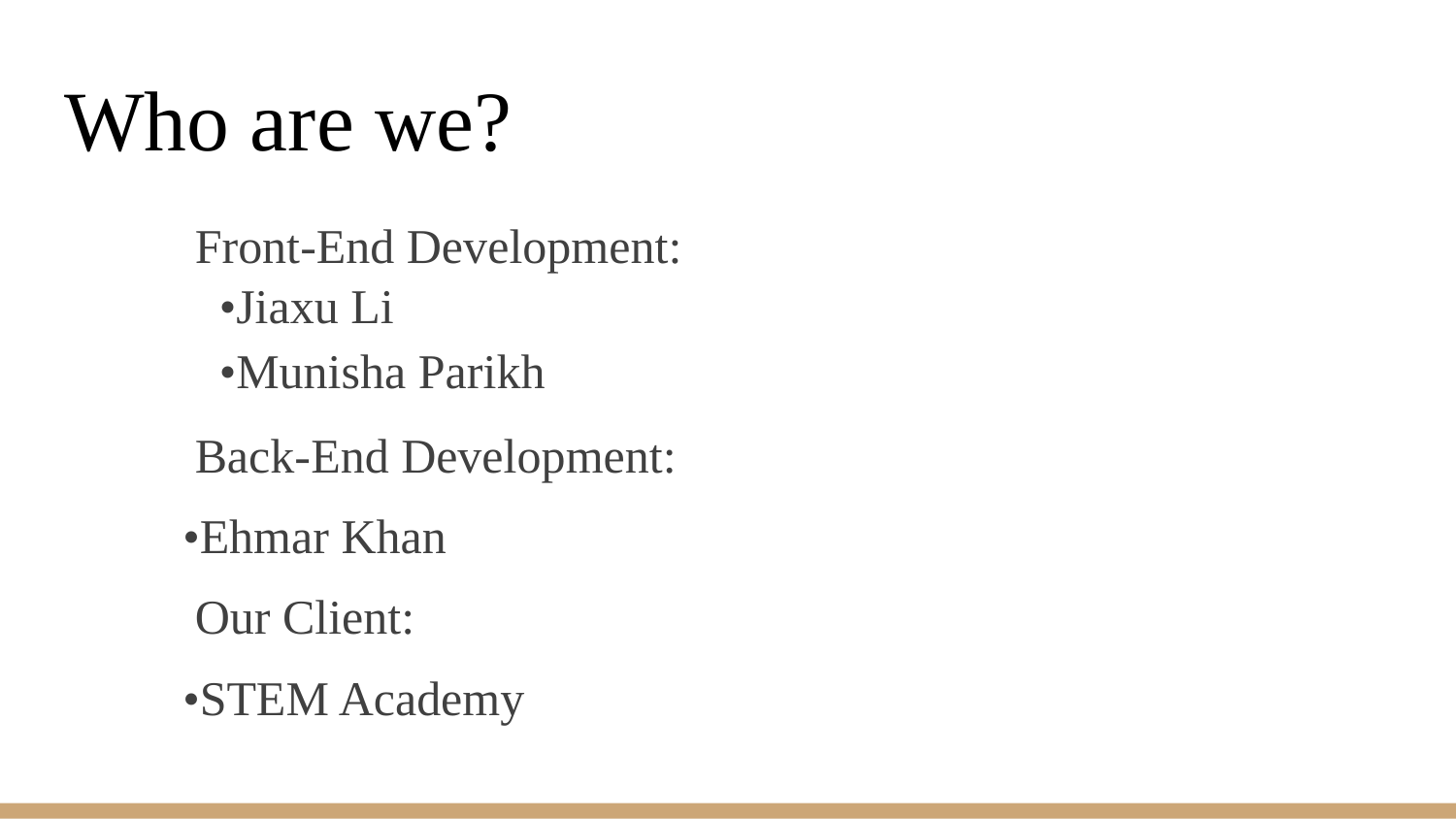

# Who are we?
 Front-End Development:
   •Jiaxu Li
   •Munisha Parikh
 Back-End Development:
•Ehmar Khan
 Our Client:
•STEM Academy